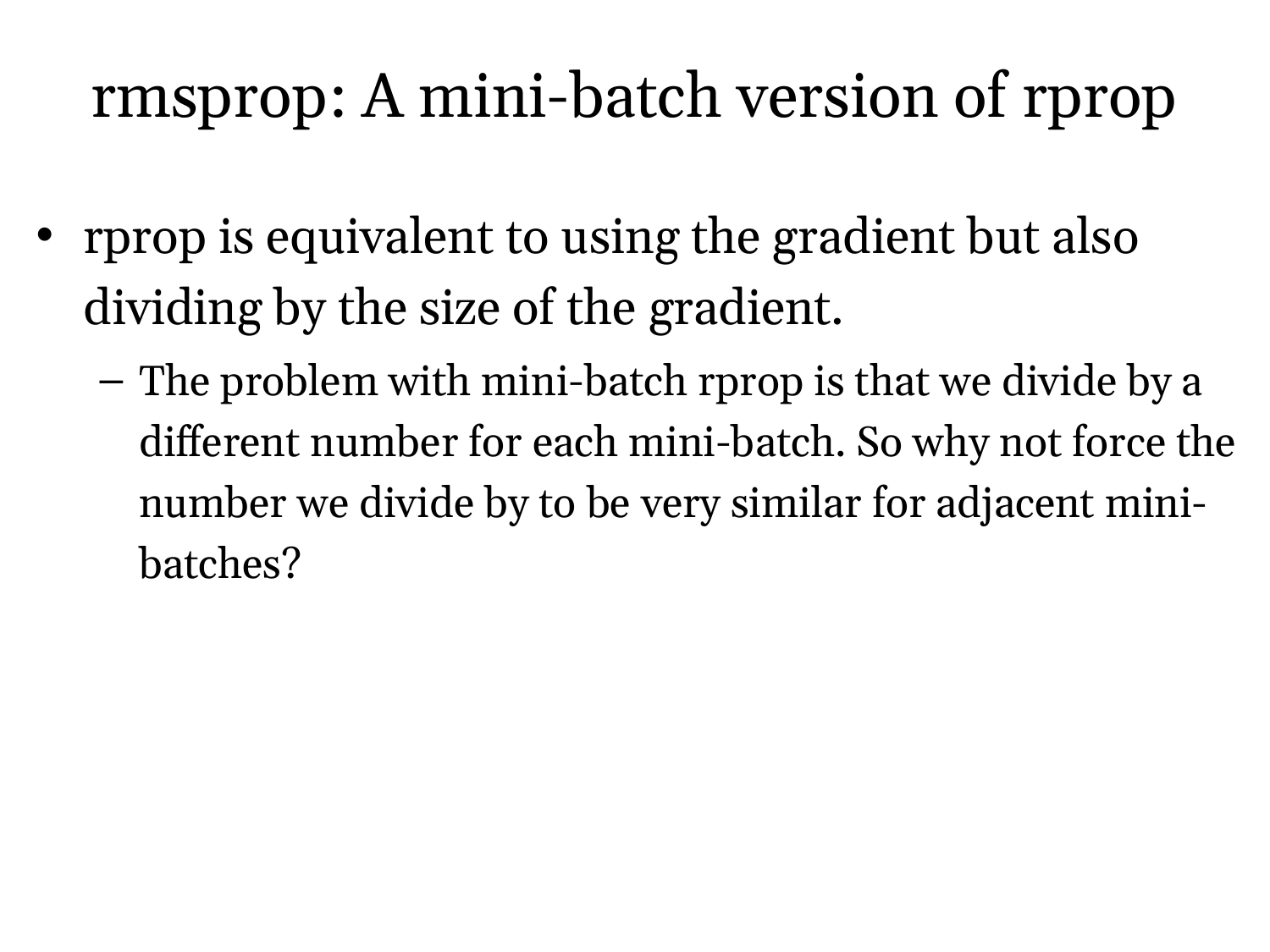

# rmsprop: A mini-batch version of rprop
rprop is equivalent to using the gradient but also dividing by the size of the gradient.
The problem with mini-batch rprop is that we divide by a different number for each mini-batch. So why not force the number we divide by to be very similar for adjacent mini-batches?